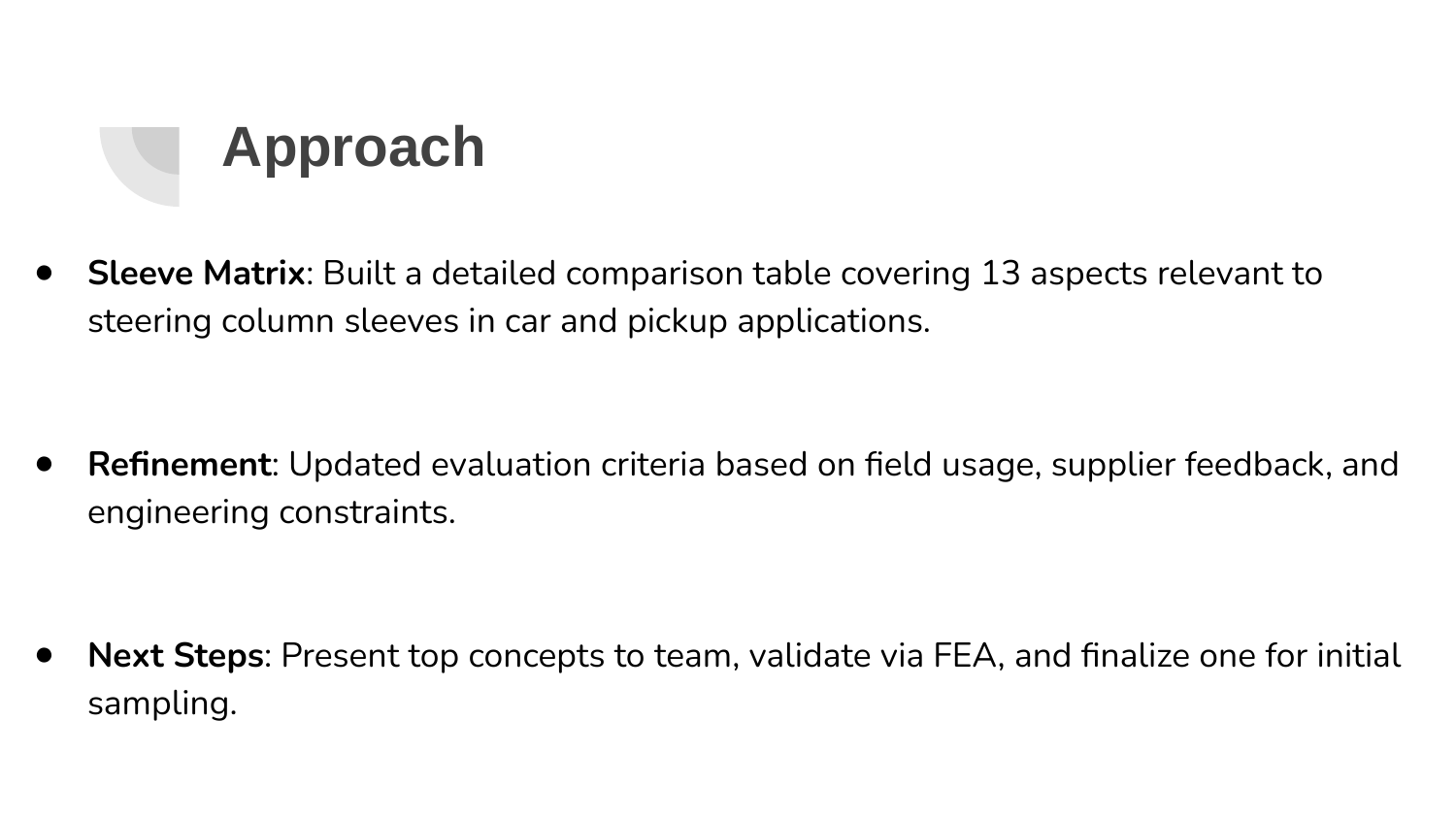

# Approach
Sleeve Matrix: Built a detailed comparison table covering 13 aspects relevant to steering column sleeves in car and pickup applications.

Refinement: Updated evaluation criteria based on field usage, supplier feedback, and engineering constraints.

Next Steps: Present top concepts to team, validate via FEA, and finalize one for initial sampling.